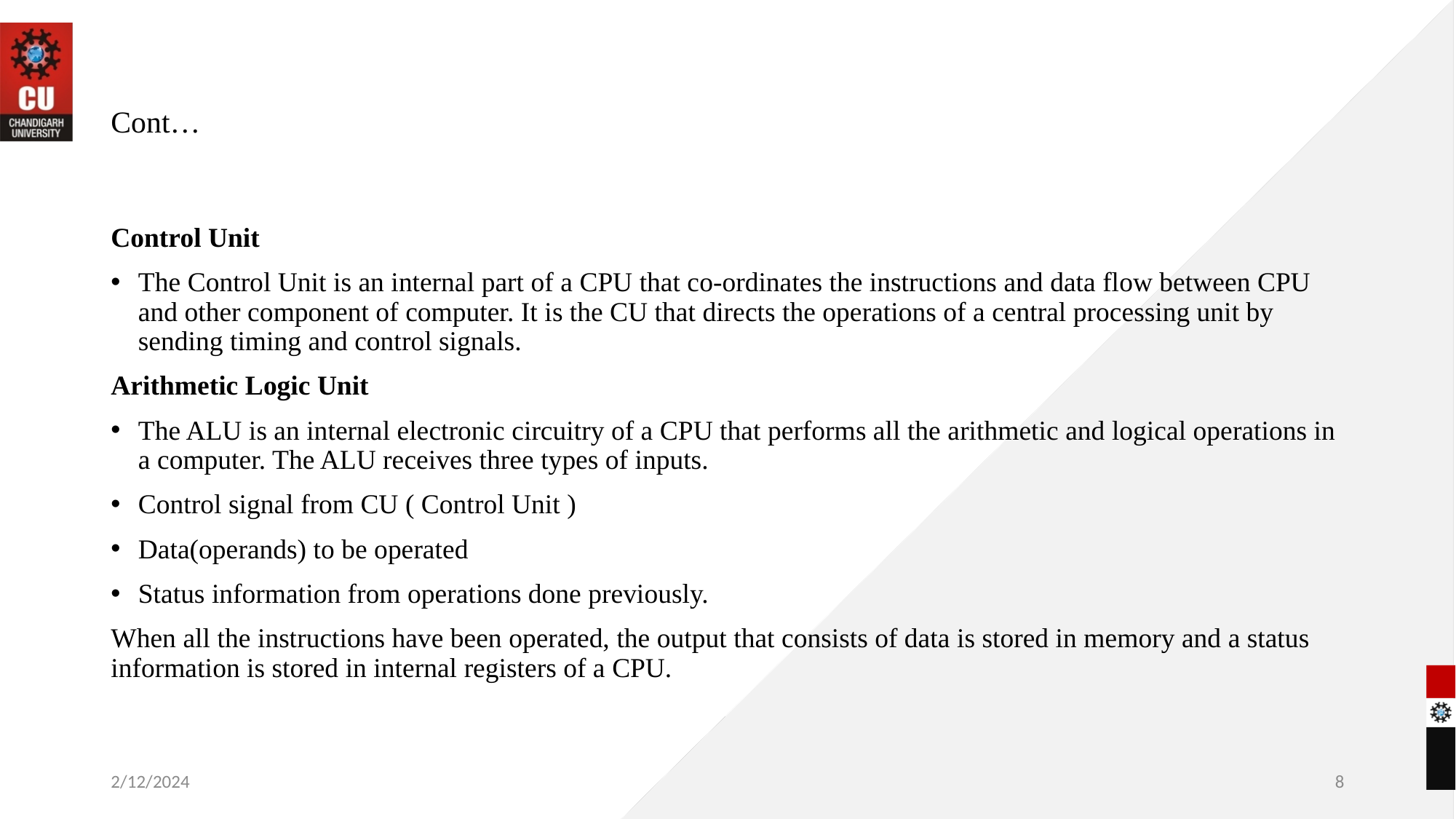

# Cont…
Control Unit
The Control Unit is an internal part of a CPU that co-ordinates the instructions and data flow between CPU and other component of computer. It is the CU that directs the operations of a central processing unit by sending timing and control signals.
Arithmetic Logic Unit
The ALU is an internal electronic circuitry of a CPU that performs all the arithmetic and logical operations in a computer. The ALU receives three types of inputs.
Control signal from CU ( Control Unit )
Data(operands) to be operated
Status information from operations done previously.
When all the instructions have been operated, the output that consists of data is stored in memory and a status information is stored in internal registers of a CPU.

2/12/2024
8